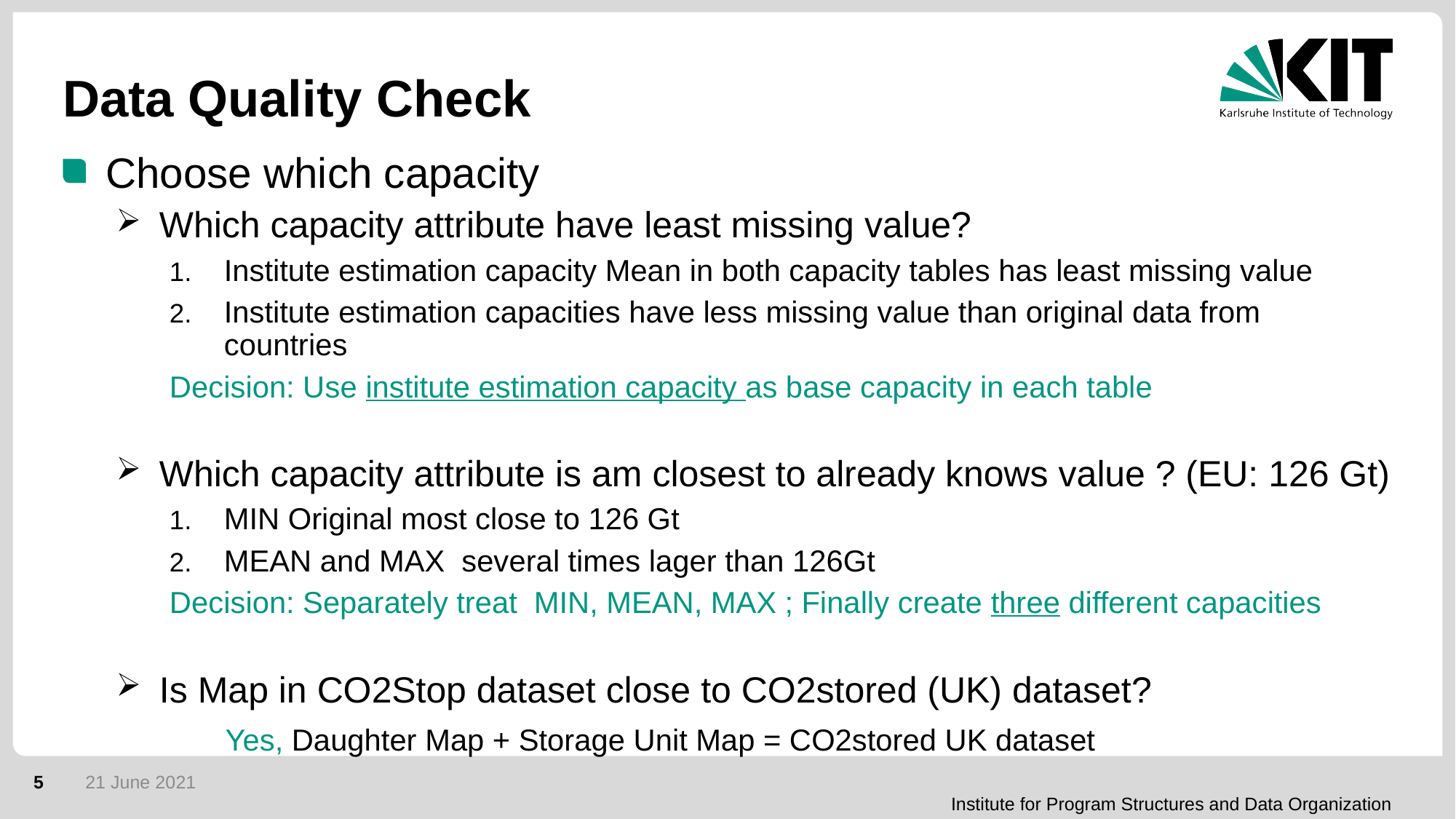

# Data Quality Check
Choose which capacity
Which capacity attribute have least missing value?
Institute estimation capacity Mean in both capacity tables has least missing value
Institute estimation capacities have less missing value than original data from countries
Decision: Use institute estimation capacity as base capacity in each table

Which capacity attribute is am closest to already knows value ? (EU: 126 Gt)
MIN Original most close to 126 Gt
MEAN and MAX  several times lager than 126Gt
Decision: Separately treat  MIN, MEAN, MAX ; Finally create three different capacities

Is Map in CO2Stop dataset close to CO2stored (UK) dataset?
	Yes, Daughter Map + Storage Unit Map = CO2stored UK dataset
5
21 June 2021